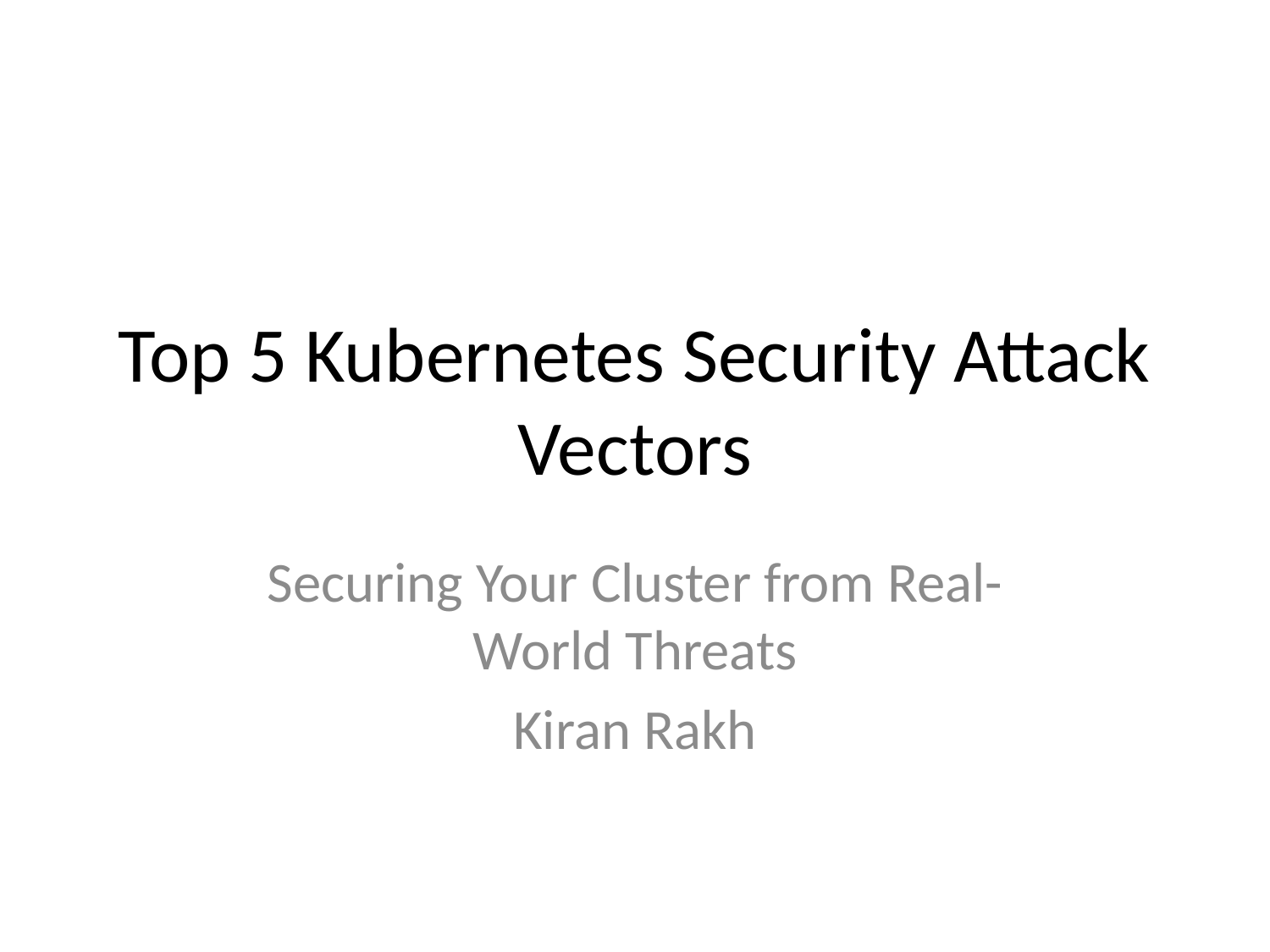

# Top 5 Kubernetes Security Attack Vectors
Securing Your Cluster from Real-World Threats
Kiran Rakh